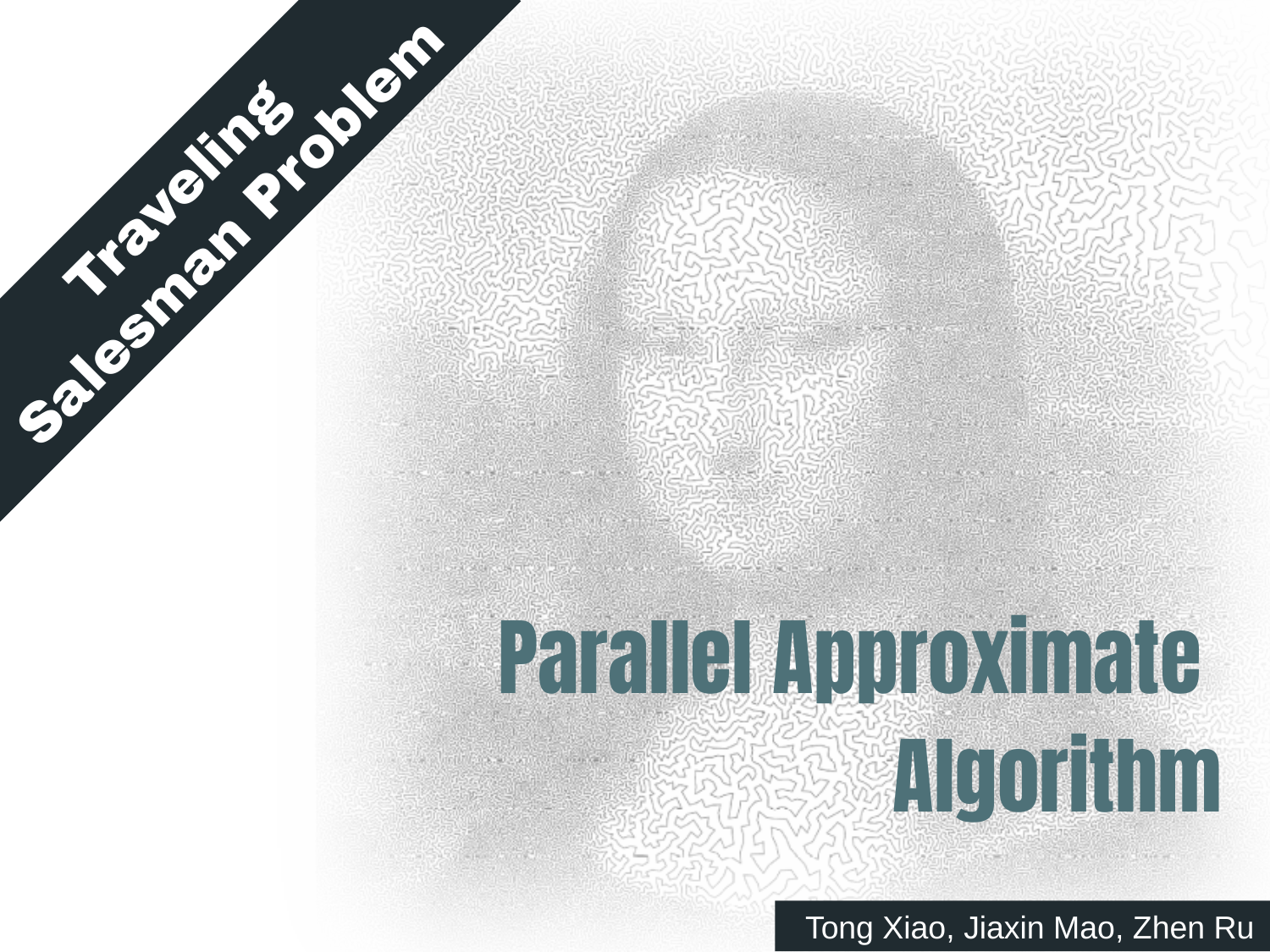

# Traveling Salesman Problem
Parallel Approximate
Algorithm
  Tong Xiao, Jiaxin Mao, Zhen Ru